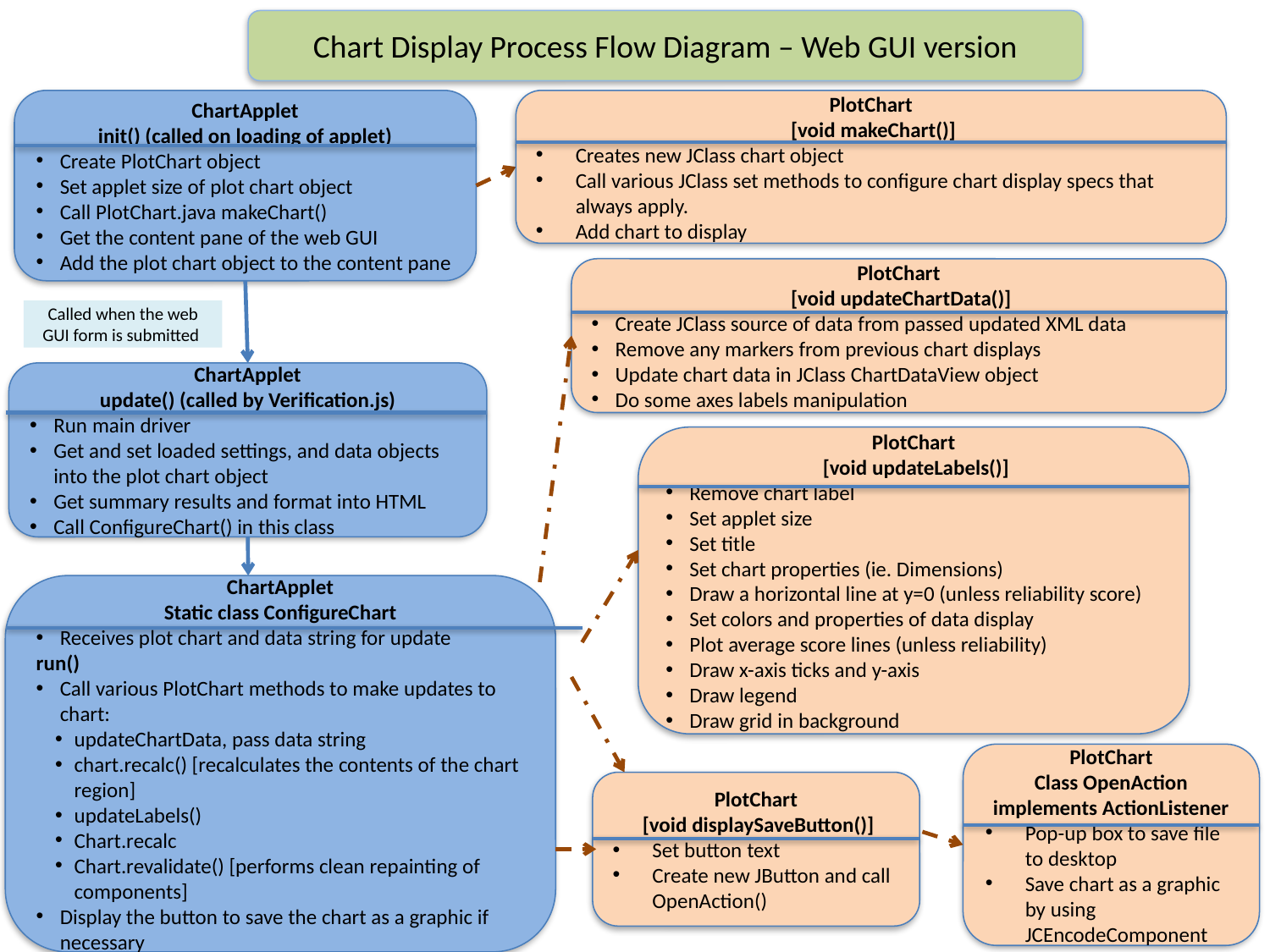

Chart Display Process Flow Diagram – Web GUI version
ChartApplet
init() (called on loading of applet)
Create PlotChart object
Set applet size of plot chart object
Call PlotChart.java makeChart()
Get the content pane of the web GUI
Add the plot chart object to the content pane

PlotChart
 [void makeChart()]
Creates new JClass chart object
Call various JClass set methods to configure chart display specs that always apply.
Add chart to display

PlotChart
 [void updateChartData()]
Create JClass source of data from passed updated XML data
Remove any markers from previous chart displays
Update chart data in JClass ChartDataView object
Do some axes labels manipulation

Called when the web GUI form is submitted
ChartApplet
update() (called by Verification.js)
Run main driver
Get and set loaded settings, and data objects into the plot chart object
Get summary results and format into HTML
Call ConfigureChart() in this class

PlotChart
 [void updateLabels()]
Remove chart label
Set applet size
Set title
Set chart properties (ie. Dimensions)
Draw a horizontal line at y=0 (unless reliability score)
Set colors and properties of data display
Plot average score lines (unless reliability)
Draw x-axis ticks and y-axis
Draw legend
Draw grid in background

ChartApplet
Static class ConfigureChart
Receives plot chart and data string for update
run()
Call various PlotChart methods to make updates to chart:
updateChartData, pass data string
chart.recalc() [recalculates the contents of the chart region]
updateLabels()
Chart.recalc
Chart.revalidate() [performs clean repainting of components]
Display the button to save the chart as a graphic if necessary

PlotChart
Class OpenAction implements ActionListener
Pop-up box to save file to desktop
Save chart as a graphic by using JCEncodeComponent

PlotChart
 [void displaySaveButton()]
Set button text
Create new JButton and call OpenAction()